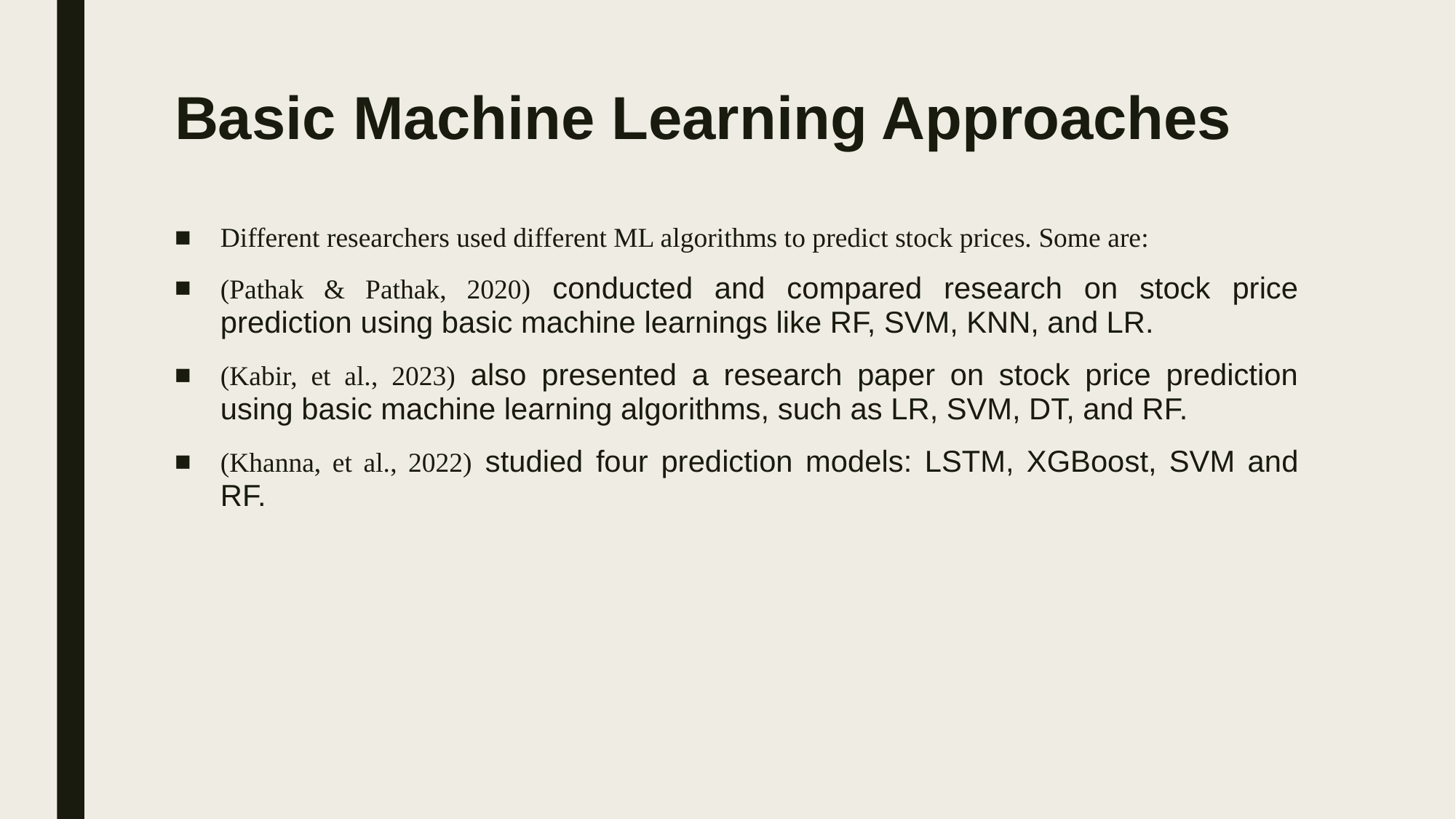

# Basic Machine Learning Approaches
Different researchers used different ML algorithms to predict stock prices. Some are:
(Pathak & Pathak, 2020) conducted and compared research on stock price prediction using basic machine learnings like RF, SVM, KNN, and LR.
(Kabir, et al., 2023) also presented a research paper on stock price prediction using basic machine learning algorithms, such as LR, SVM, DT, and RF.
(Khanna, et al., 2022) studied four prediction models: LSTM, XGBoost, SVM and RF.